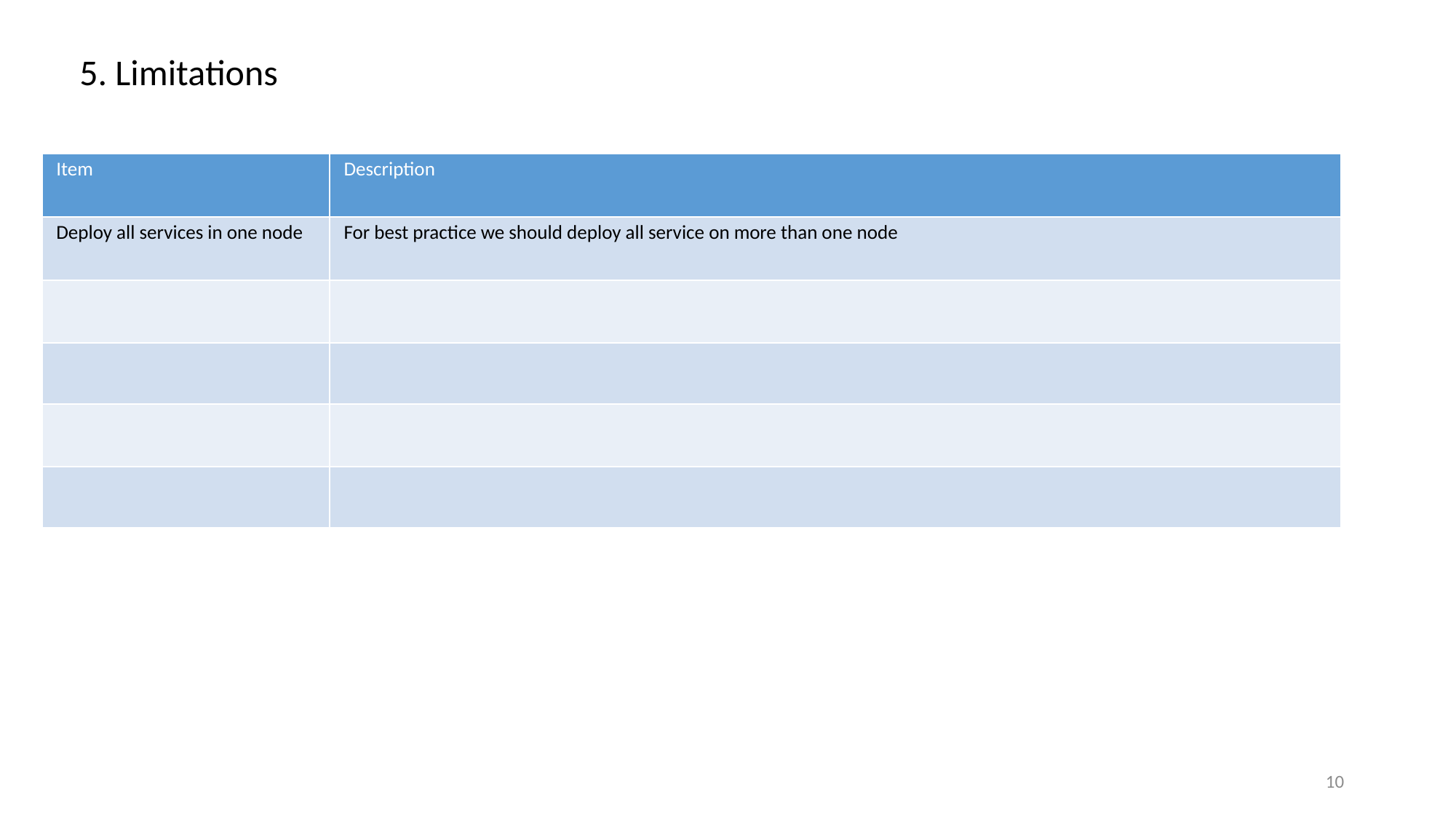

5. Limitations
| Item | Description |
| --- | --- |
| Deploy all services in one node | For best practice we should deploy all service on more than one node |
|  |  |
|  |  |
|  |  |
|  |  |
10